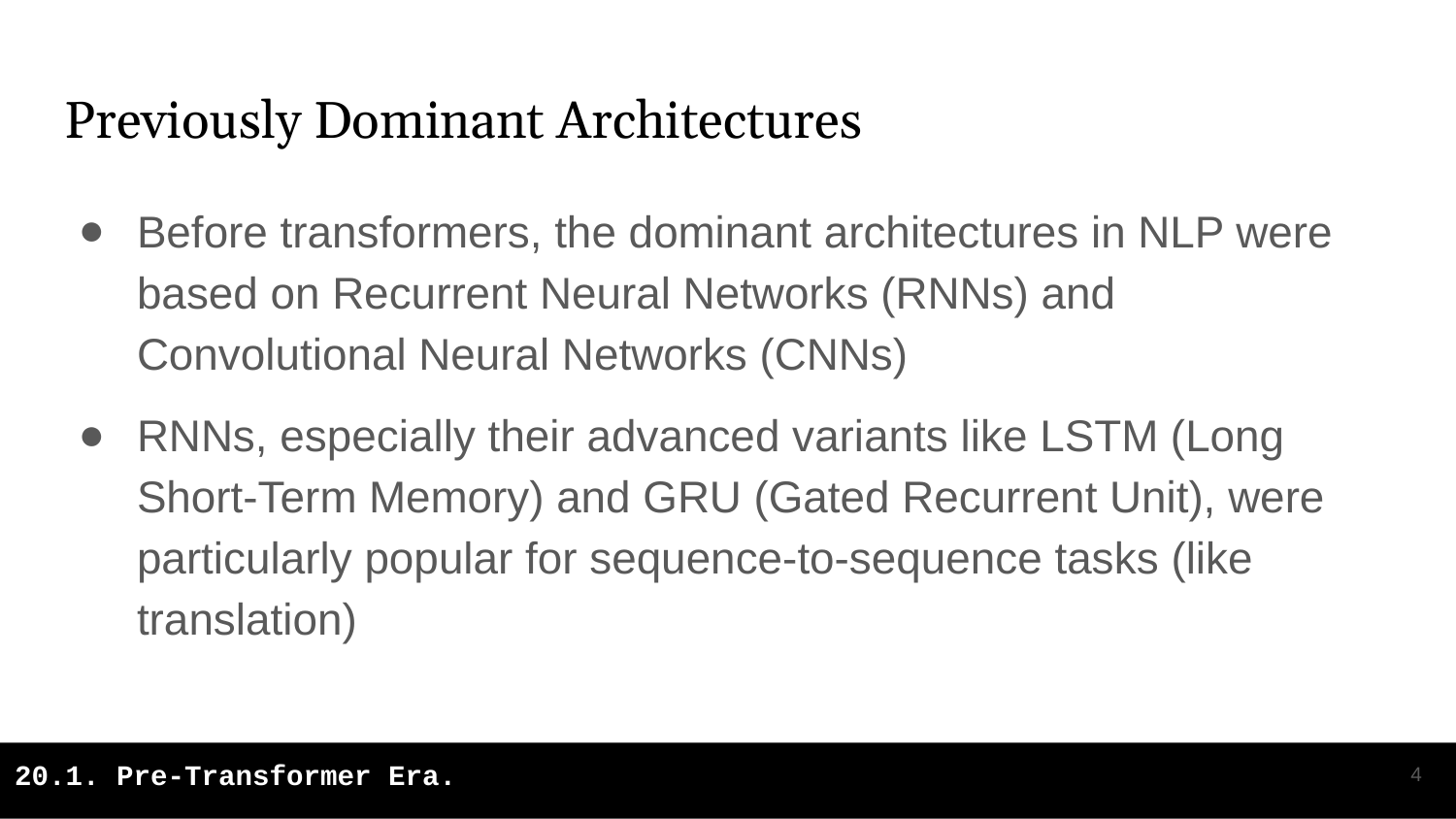

# Previously Dominant Architectures
Before transformers, the dominant architectures in NLP were based on Recurrent Neural Networks (RNNs) and Convolutional Neural Networks (CNNs)
RNNs, especially their advanced variants like LSTM (Long Short-Term Memory) and GRU (Gated Recurrent Unit), were particularly popular for sequence-to-sequence tasks (like translation)
4
20.1. Pre-Transformer Era.